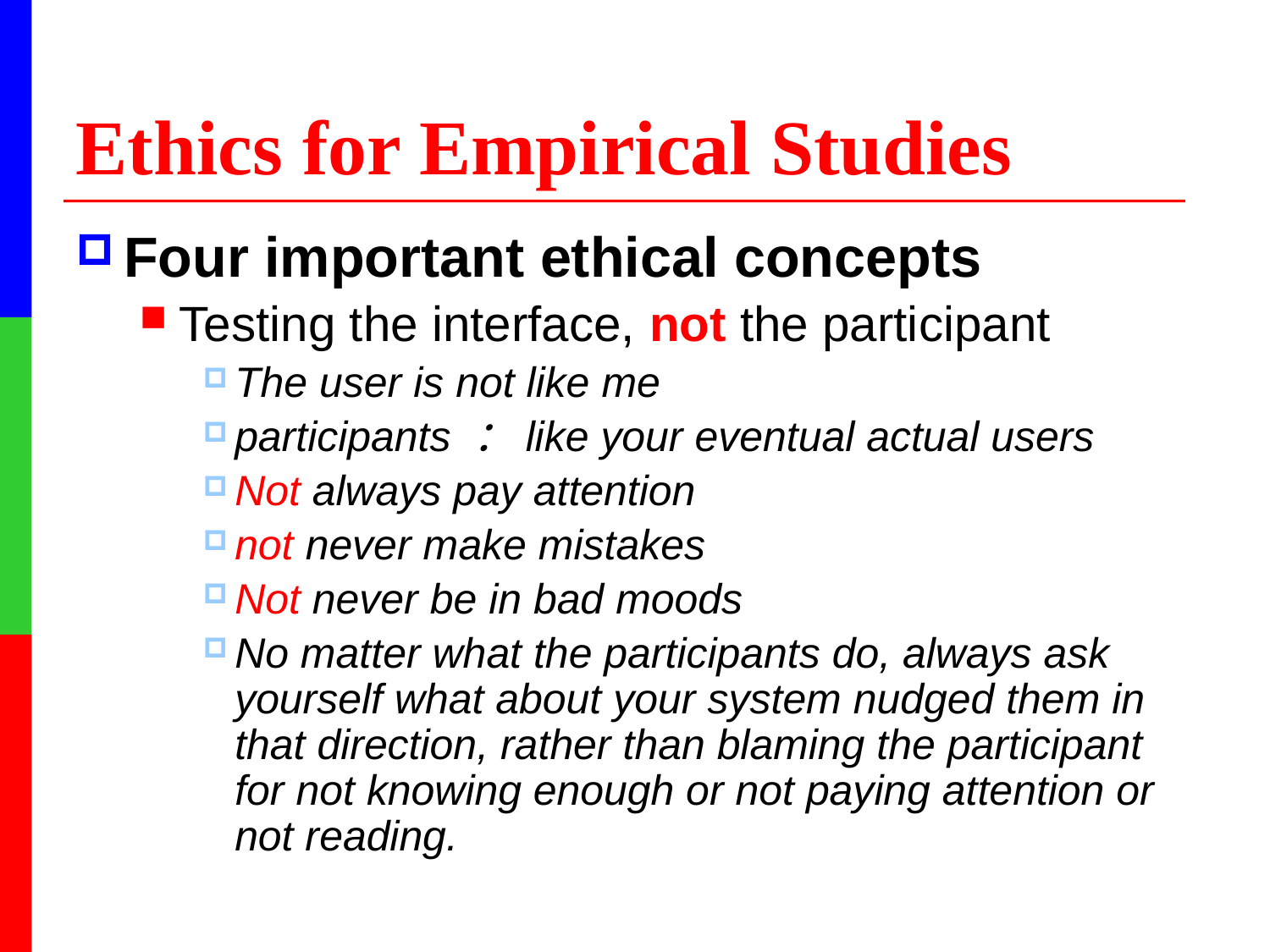

# Ethics for Empirical Studies
Four important ethical concepts
Testing the interface, not the participant
The user is not like me
participants ：like your eventual actual users
Not always pay attention
not never make mistakes
Not never be in bad moods
No matter what the participants do, always ask yourself what about your system nudged them in that direction, rather than blaming the participant for not knowing enough or not paying attention or not reading.